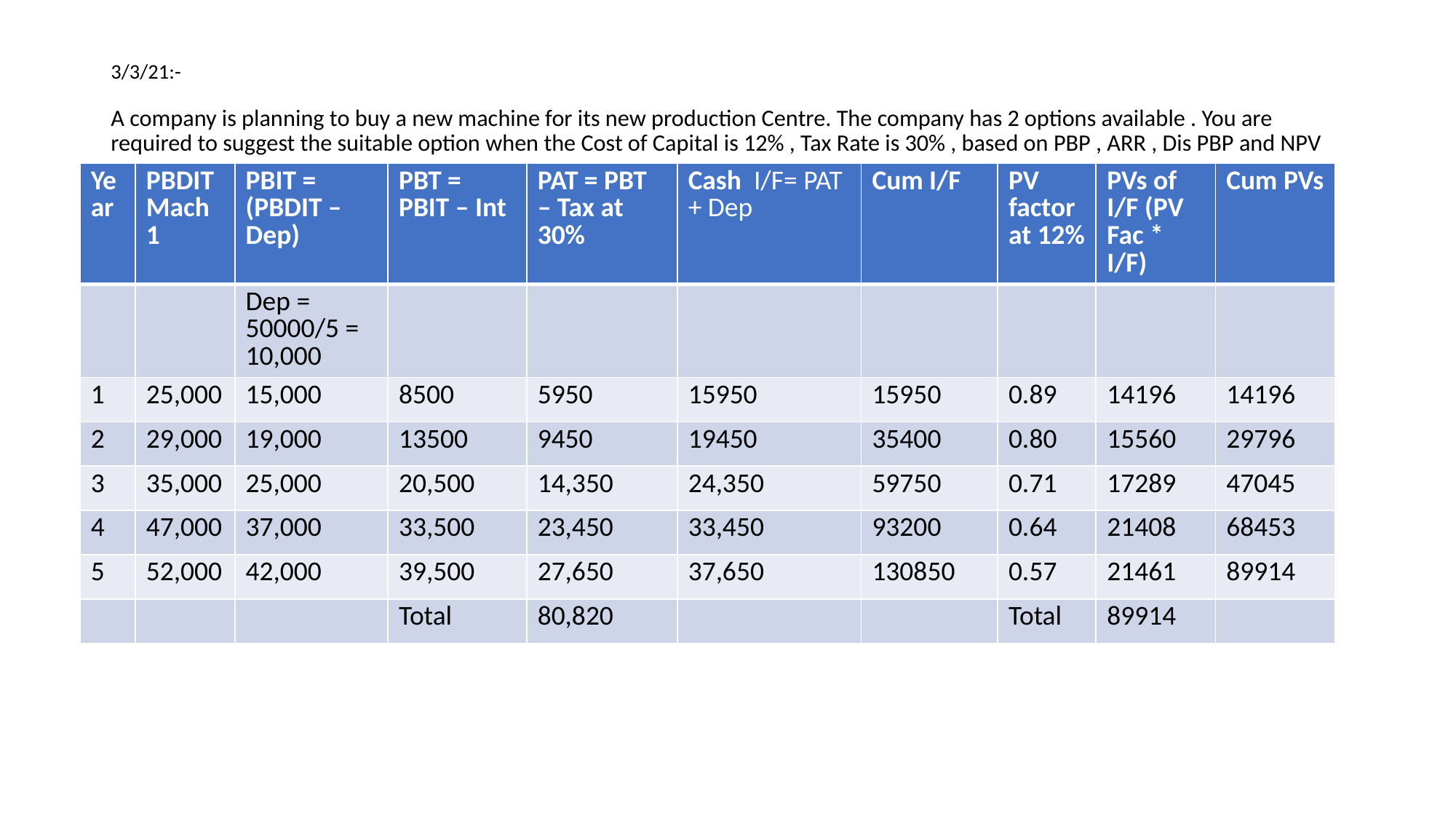

# 3/3/21:- A company is planning to buy a new machine for its new production Centre. The company has 2 options available . You are required to suggest the suitable option when the Cost of Capital is 12% , Tax Rate is 30% , based on PBP , ARR , Dis PBP and NPV
| Year | PBDIT Mach 1 | PBIT = (PBDIT – Dep) | PBT = PBIT – Int | PAT = PBT – Tax at 30% | Cash I/F= PAT + Dep | Cum I/F | PV factor at 12% | PVs of I/F (PV Fac \* I/F) | Cum PVs |
| --- | --- | --- | --- | --- | --- | --- | --- | --- | --- |
|  |  | Dep = 50000/5 = 10,000 |  |  |  |  |  |  |  |
| 1 | 25,000 | 15,000 | 8500 | 5950 | 15950 | 15950 | 0.89 | 14196 | 14196 |
| 2 | 29,000 | 19,000 | 13500 | 9450 | 19450 | 35400 | 0.80 | 15560 | 29796 |
| 3 | 35,000 | 25,000 | 20,500 | 14,350 | 24,350 | 59750 | 0.71 | 17289 | 47045 |
| 4 | 47,000 | 37,000 | 33,500 | 23,450 | 33,450 | 93200 | 0.64 | 21408 | 68453 |
| 5 | 52,000 | 42,000 | 39,500 | 27,650 | 37,650 | 130850 | 0.57 | 21461 | 89914 |
|  |  |  | Total | 80,820 |  |  | Total | 89914 |  |